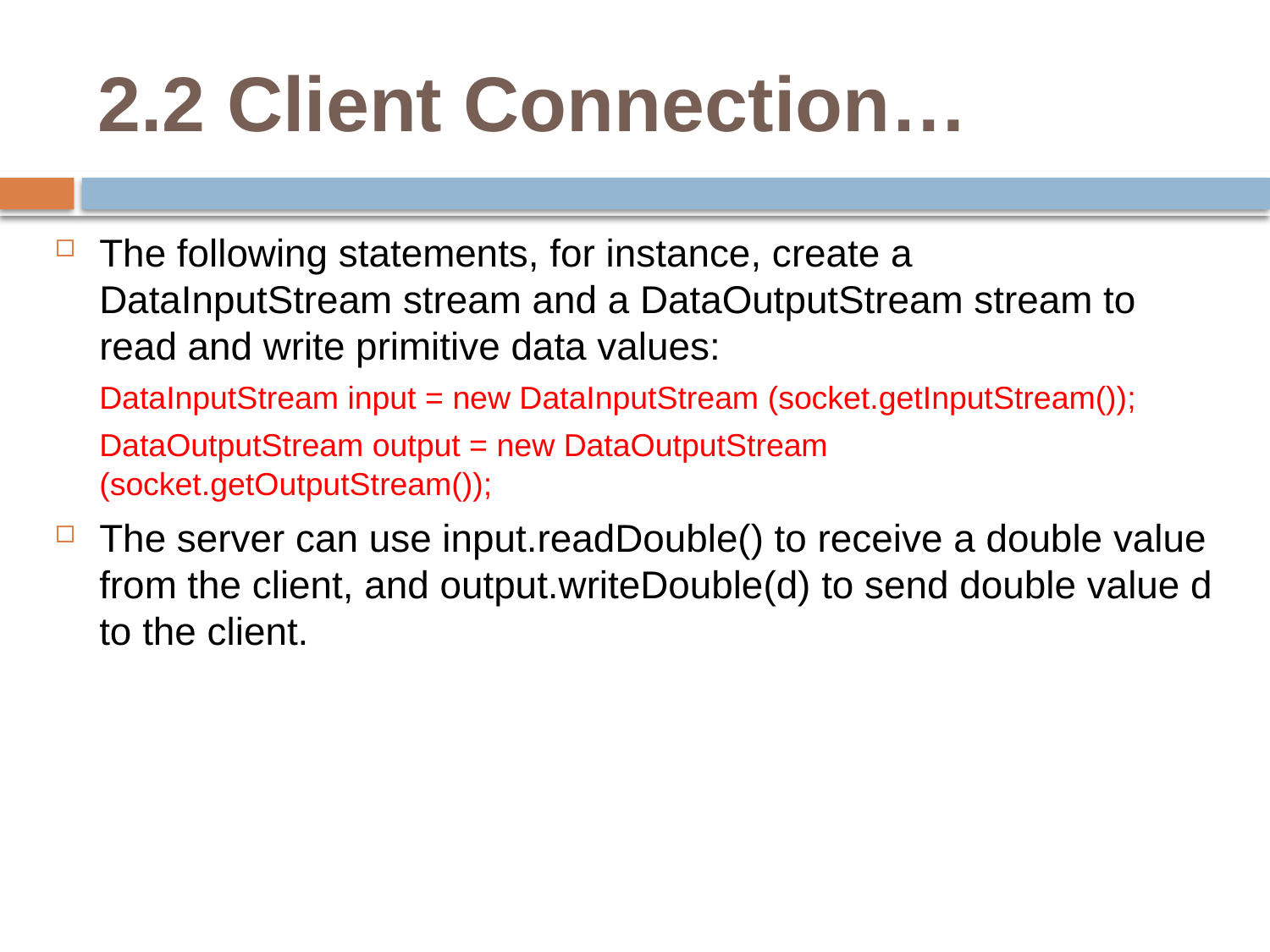

# 2.2 Client Connection…
The following statements, for instance, create a DataInputStream stream and a DataOutputStream stream to read and write primitive data values:
DataInputStream input = new DataInputStream (socket.getInputStream());
DataOutputStream output = new DataOutputStream (socket.getOutputStream());
The server can use input.readDouble() to receive a double value from the client, and output.writeDouble(d) to send double value d to the client.